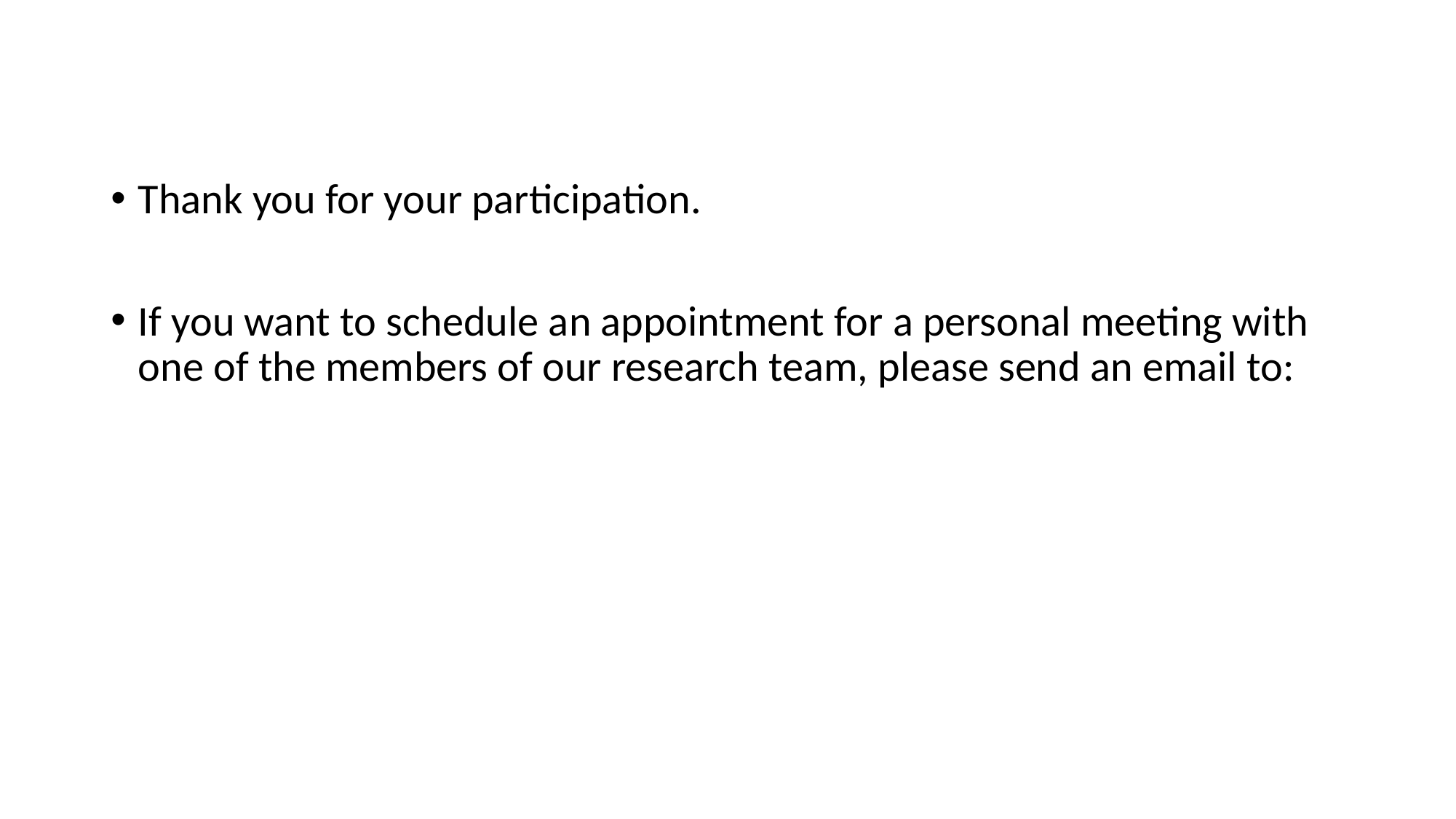

#

Thank you for your participation.

If you want to schedule an appointment for a personal meeting with one of the members of our research team, please send an email to: